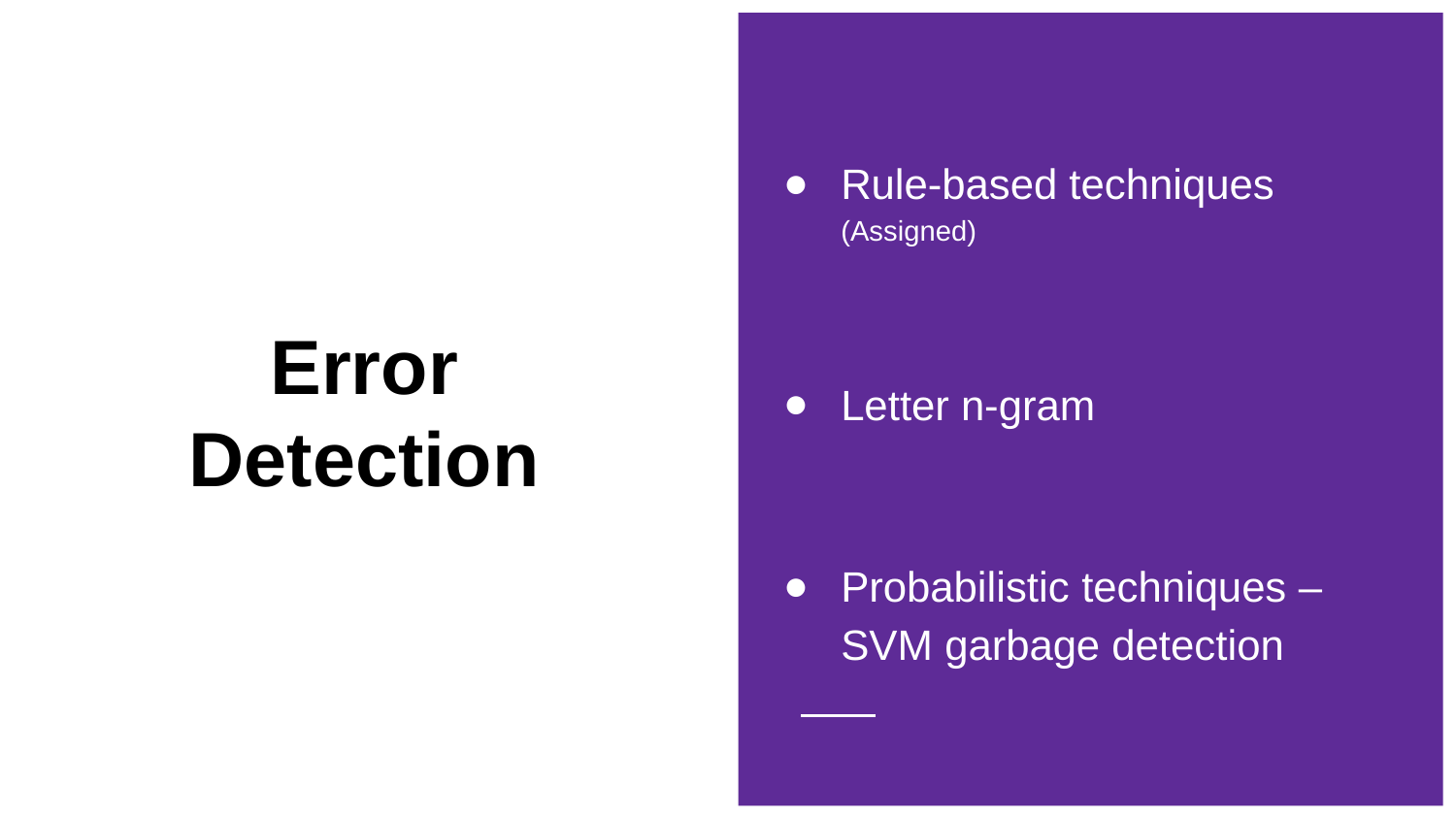

Rule-based techniques (Assigned)

Letter n-gram

Probabilistic techniques – SVM garbage detection
# Error
Detection